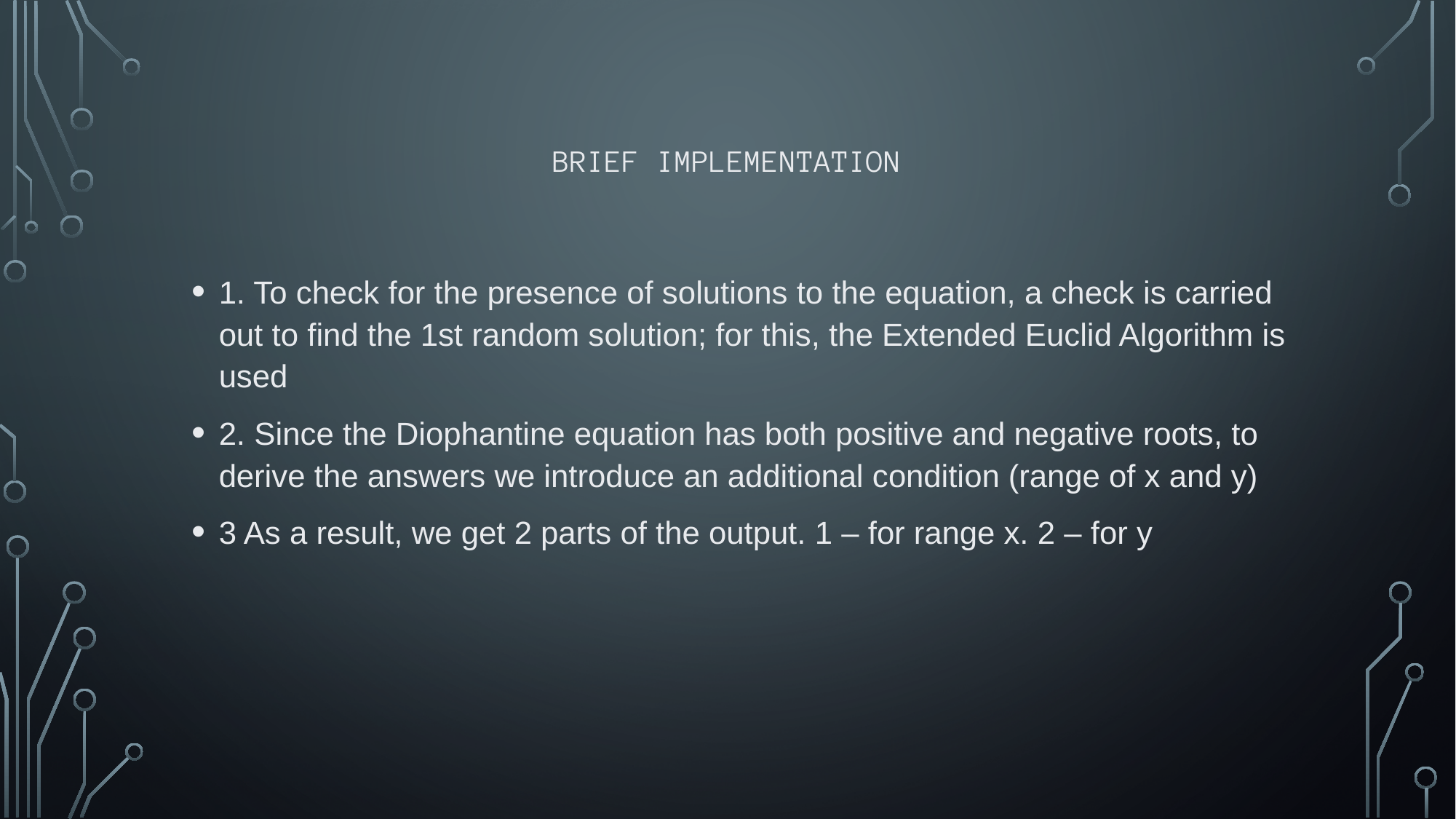

# Brief implementation
1. To check for the presence of solutions to the equation, a check is carried out to find the 1st random solution; for this, the Extended Euclid Algorithm is used
2. Since the Diophantine equation has both positive and negative roots, to derive the answers we introduce an additional condition (range of x and y)
3 As a result, we get 2 parts of the output. 1 – for range x. 2 – for y